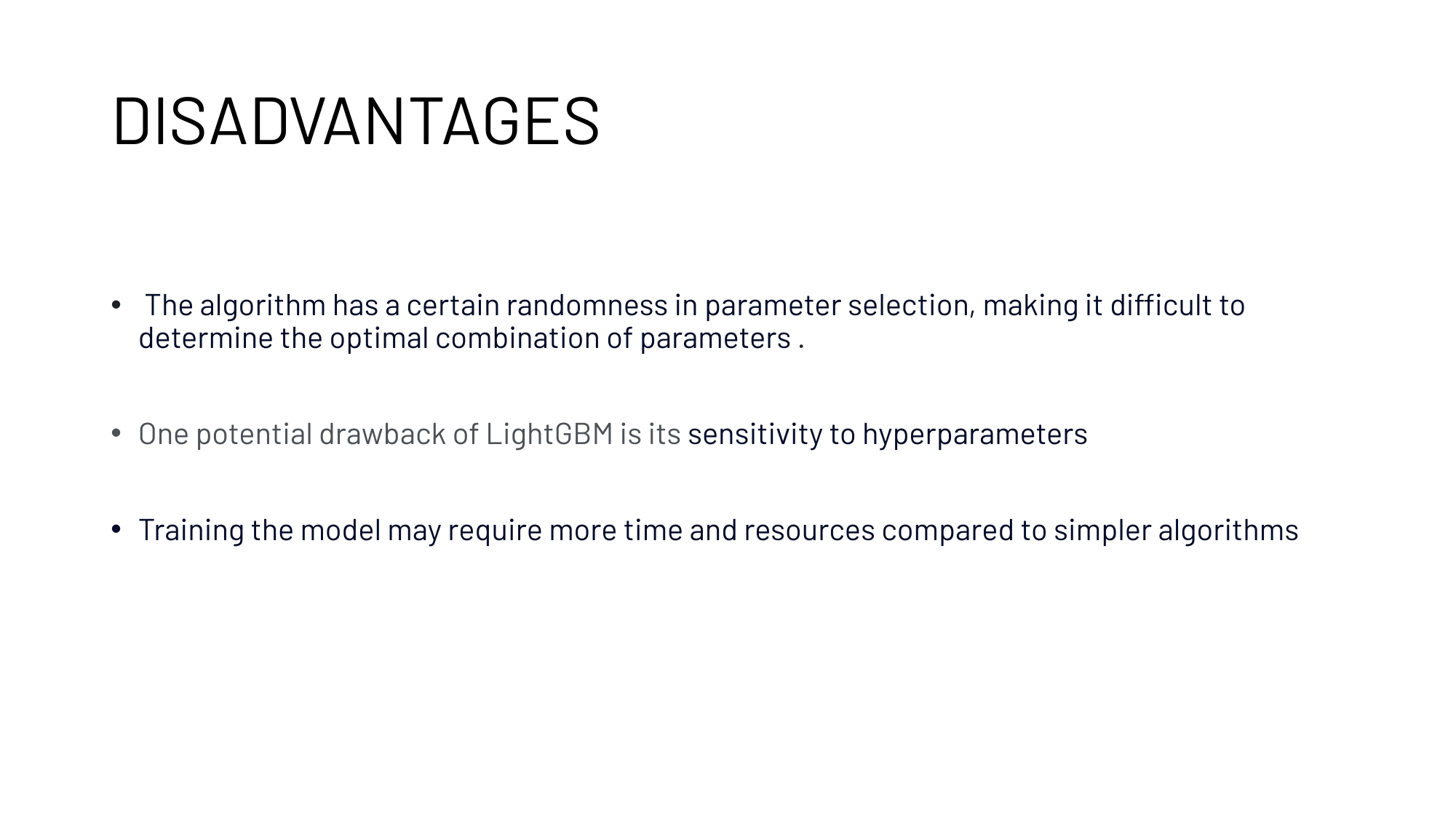

# DISADVANTAGES

 The algorithm has a certain randomness in parameter selection, making it difficult to determine the optimal combination of parameters .

One potential drawback of LightGBM is its sensitivity to hyperparameters

Training the model may require more time and resources compared to simpler algorithms